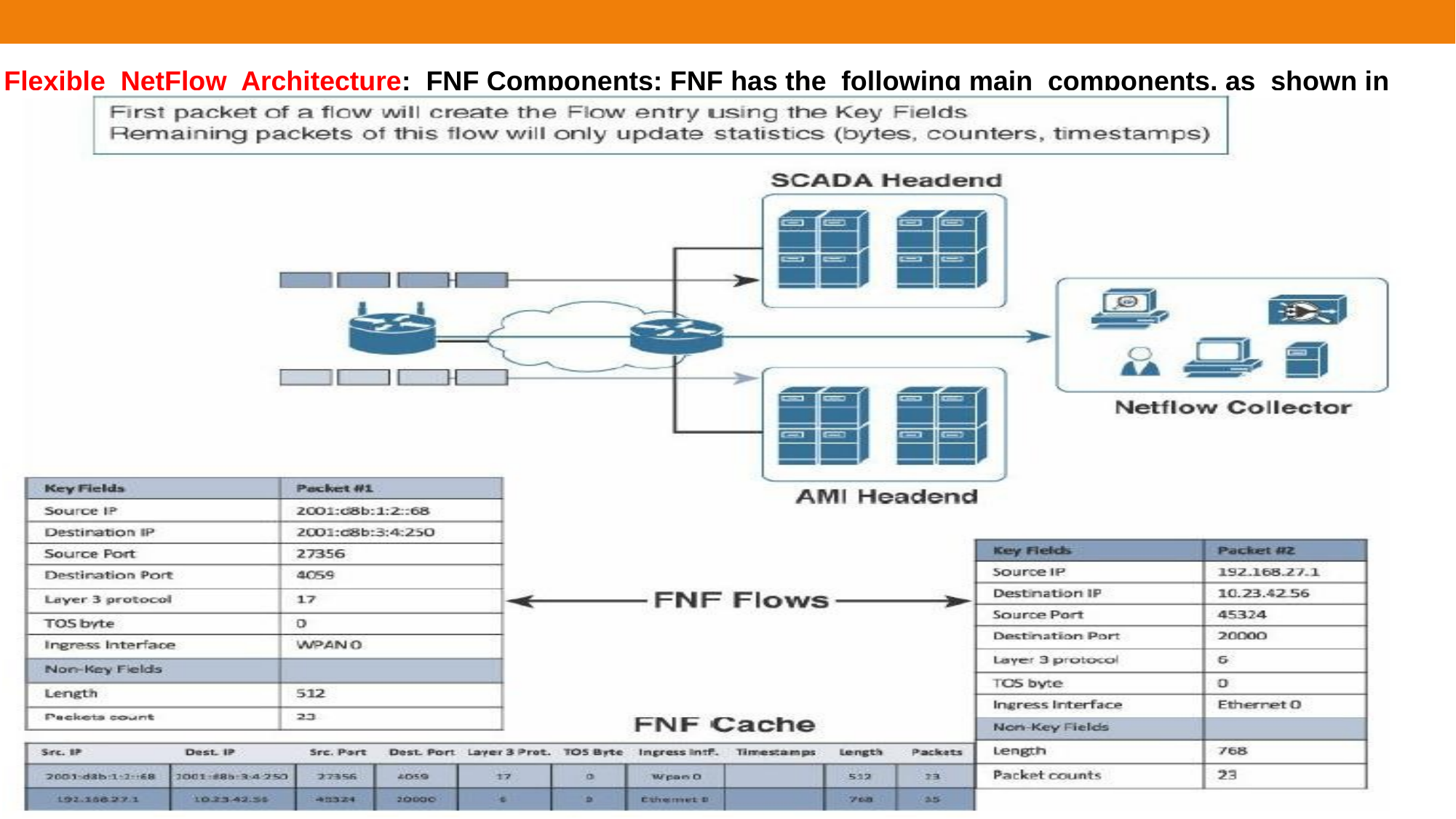

Flexible  NetFlow  Architecture:  FNF Components: FNF has the  following main  components, as  shown in Figure :